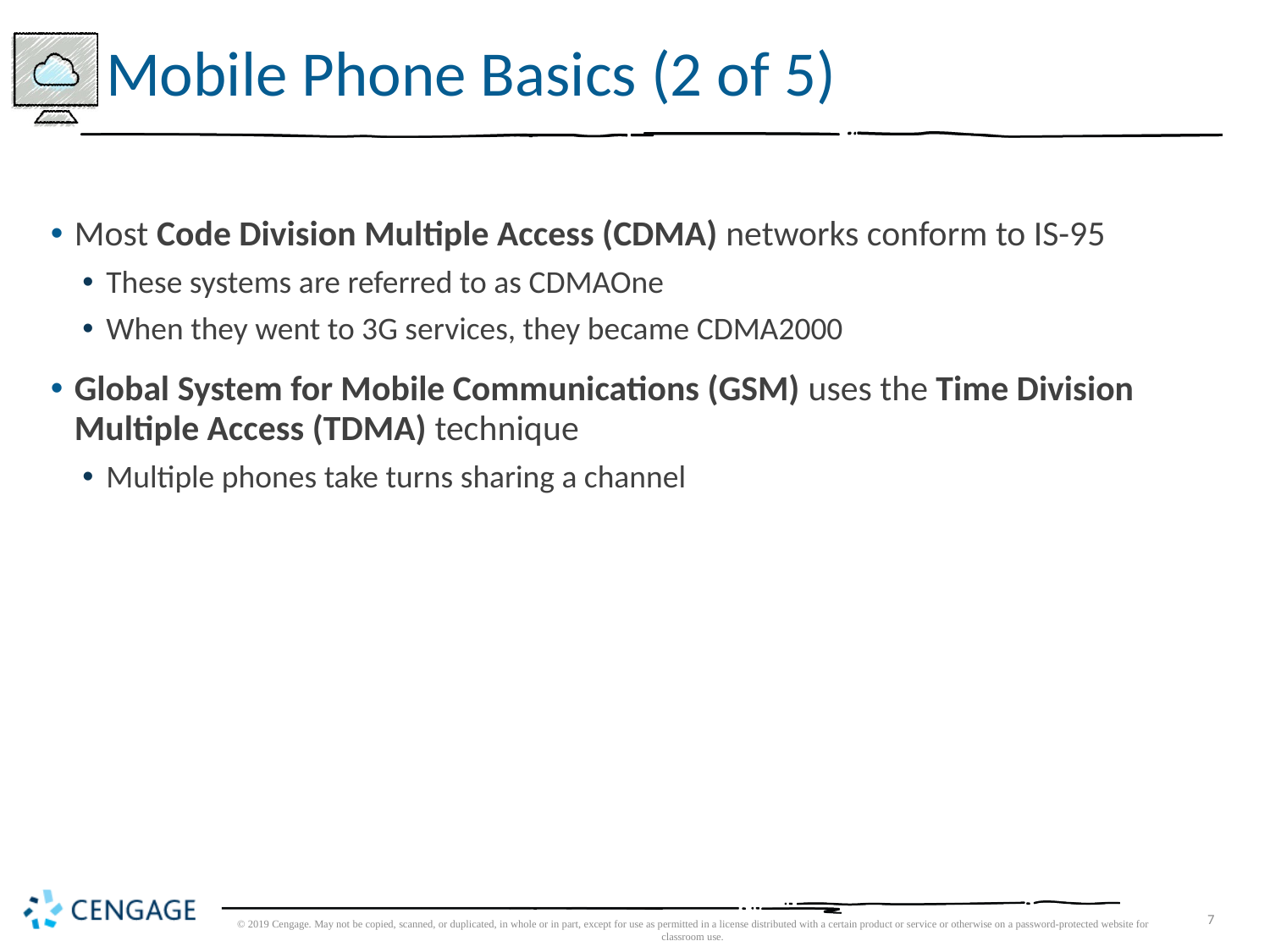

# Mobile Phone Basics (2 of 5)
Most Code Division Multiple Access (CDMA) networks conform to IS-95
These systems are referred to as CDMAOne
When they went to 3G services, they became CDMA2000
Global System for Mobile Communications (GSM) uses the Time Division Multiple Access (TDMA) technique
Multiple phones take turns sharing a channel
© 2019 Cengage. May not be copied, scanned, or duplicated, in whole or in part, except for use as permitted in a license distributed with a certain product or service or otherwise on a password-protected website for classroom use.